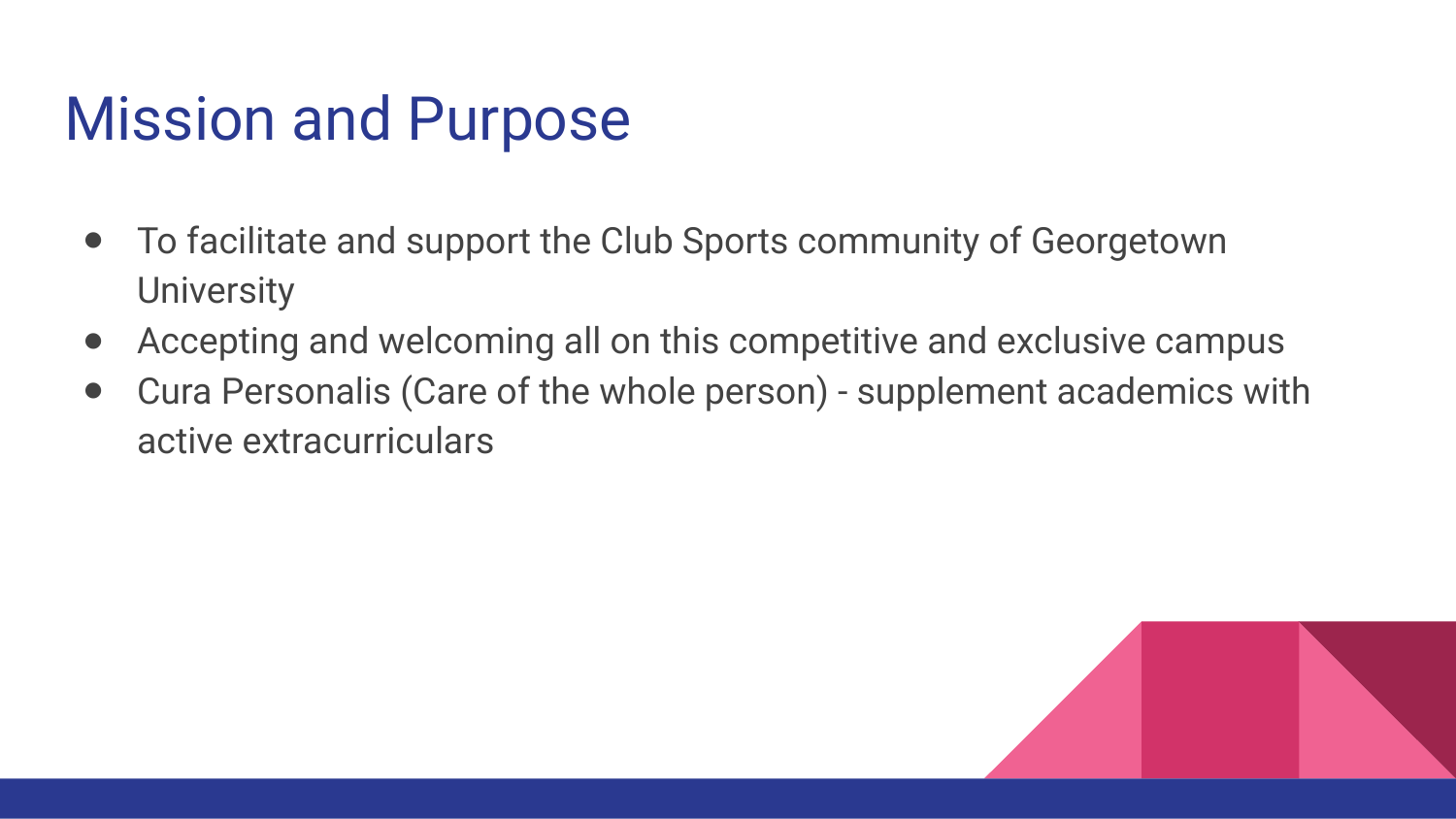

# Mission and Purpose
To facilitate and support the Club Sports community of Georgetown University
Accepting and welcoming all on this competitive and exclusive campus
Cura Personalis (Care of the whole person) - supplement academics with active extracurriculars